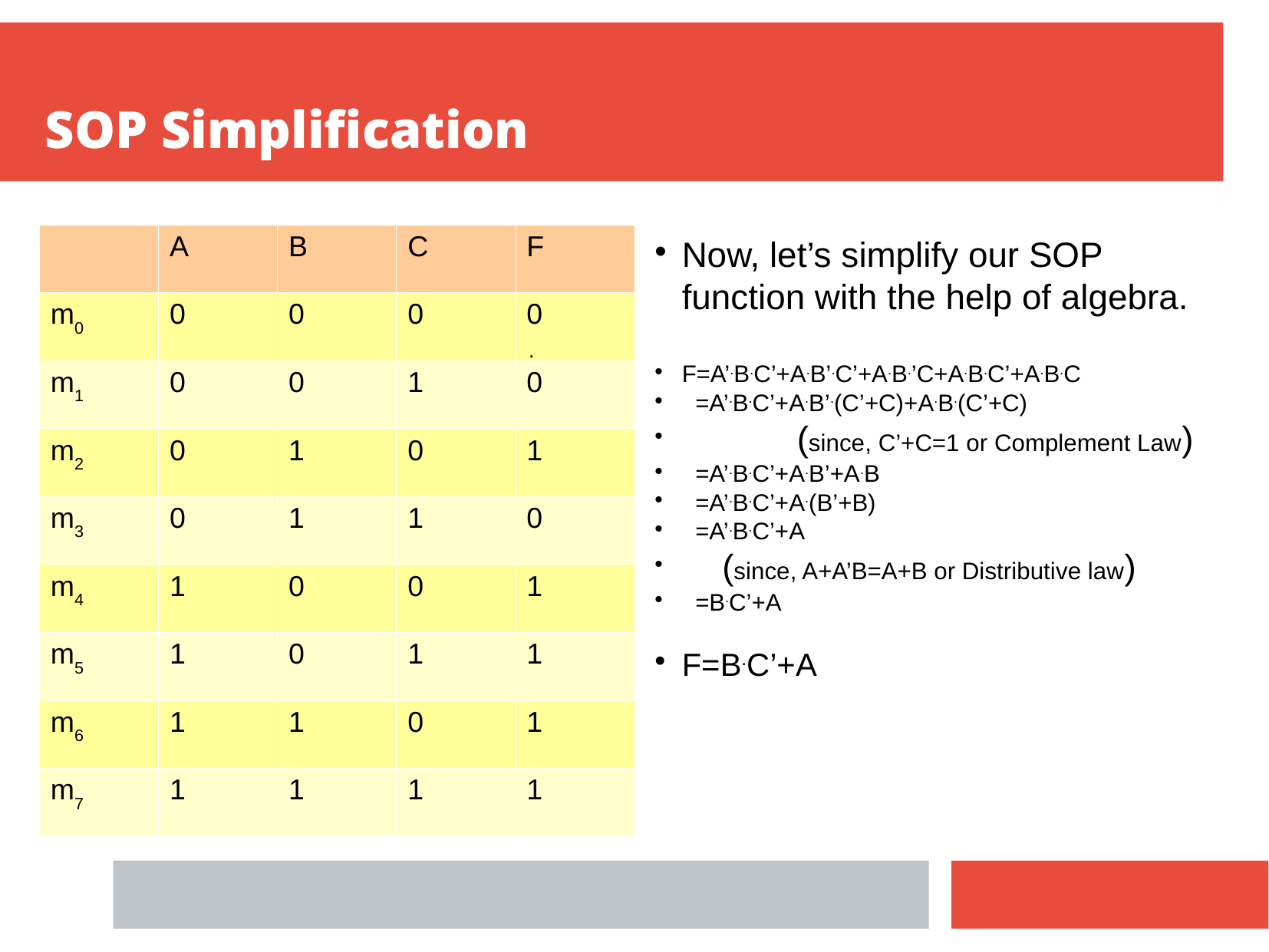

SOP Simplification
|  | A | B | C | F |
| --- | --- | --- | --- | --- |
| m0 | 0 | 0 | 0 | 0 |
| m1 | 0 | 0 | 1 | 0 |
| m2 | 0 | 1 | 0 | 1 |
| m3 | 0 | 1 | 1 | 0 |
| m4 | 1 | 0 | 0 | 1 |
| m5 | 1 | 0 | 1 | 1 |
| m6 | 1 | 1 | 0 | 1 |
| m7 | 1 | 1 | 1 | 1 |
Now, let’s simplify our SOP function with the help of algebra.

F=A’.B.C’+A.B’.C’+A.B.’C+A.B.C’+A.B.C
  =A’.B.C’+A.B’.(C’+C)+A.B.(C’+C)
  	(since, C’+C=1 or Complement Law)
  =A’.B.C’+A.B’+A.B
  =A’.B.C’+A.(B’+B)
  =A’.B.C’+A
      (since, A+A’B=A+B or Distributive law)
  =B.C’+A

F=B.C’+A
.